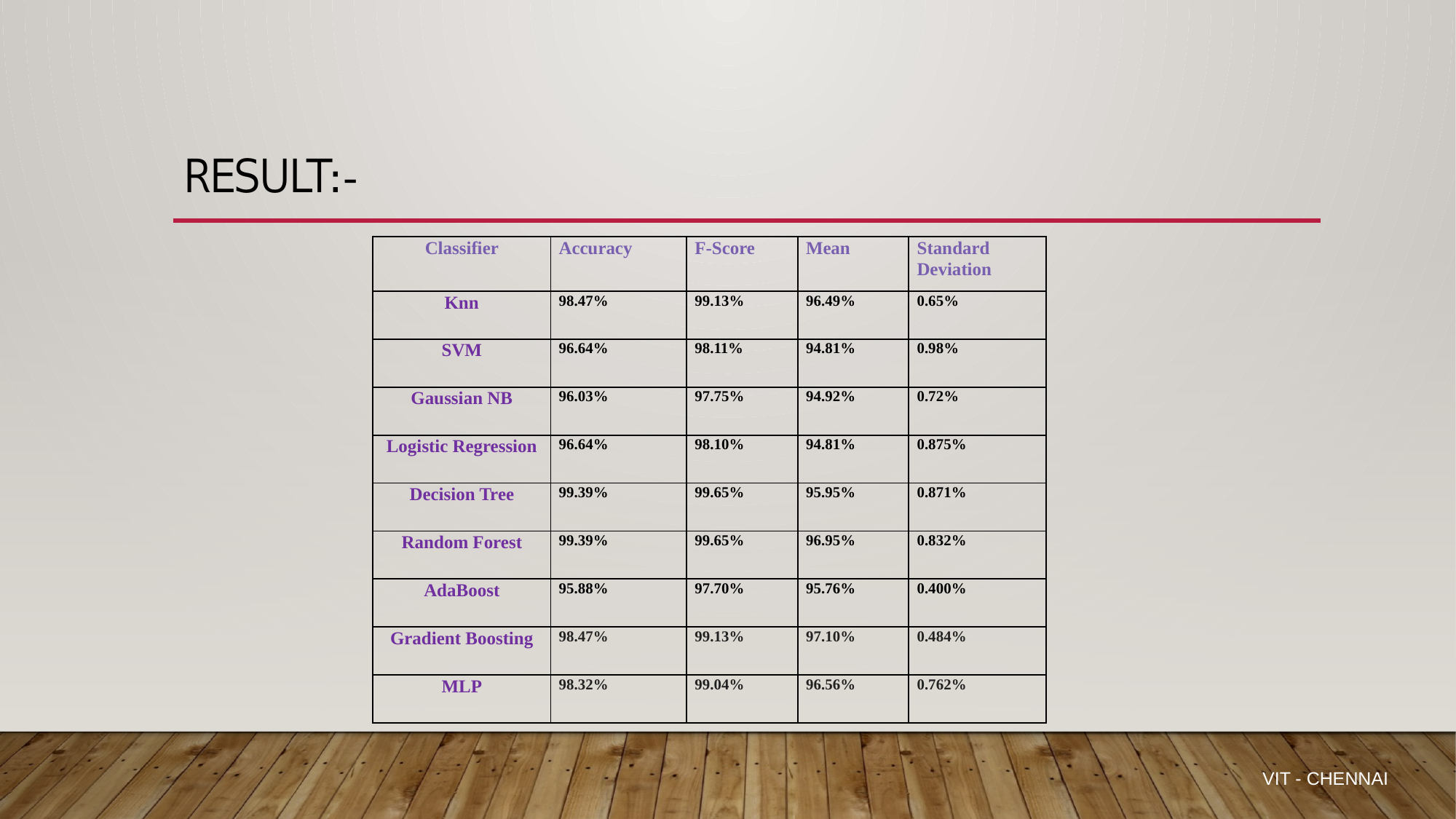

# RESULT:-
| Classifier | Accuracy | F-Score | Mean | Standard Deviation |
| --- | --- | --- | --- | --- |
| Knn | 98.47% | 99.13% | 96.49% | 0.65% |
| SVM | 96.64% | 98.11% | 94.81% | 0.98% |
| Gaussian NB | 96.03% | 97.75% | 94.92% | 0.72% |
| Logistic Regression | 96.64% | 98.10% | 94.81% | 0.875% |
| Decision Tree | 99.39% | 99.65% | 95.95% | 0.871% |
| Random Forest | 99.39% | 99.65% | 96.95% | 0.832% |
| AdaBoost | 95.88% | 97.70% | 95.76% | 0.400% |
| Gradient Boosting | 98.47% | 99.13% | 97.10% | 0.484% |
| MLP | 98.32% | 99.04% | 96.56% | 0.762% |
   VIT - CHENNAI